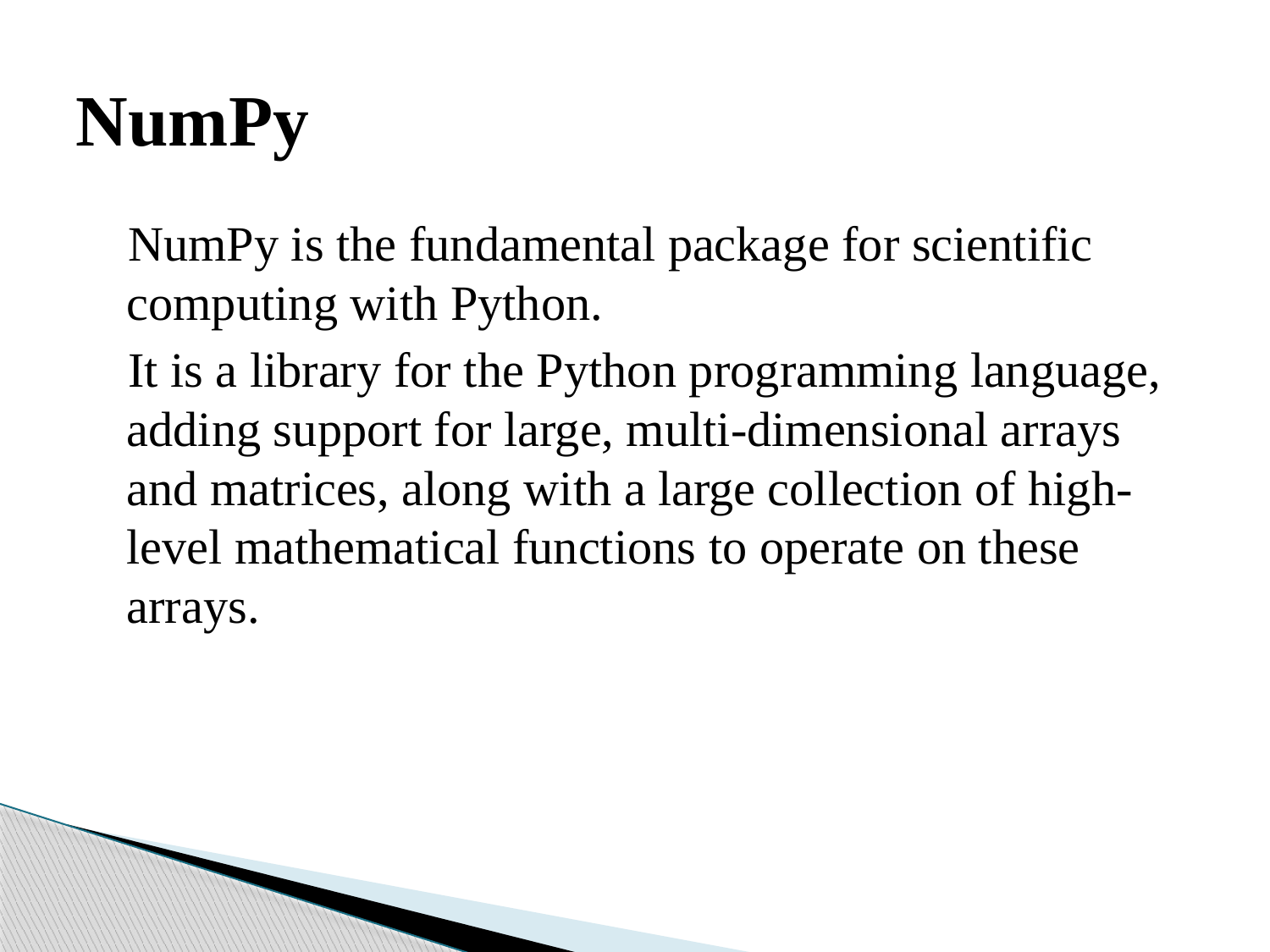

# NumPy
   NumPy is the fundamental package for scientific computing with Python.
   It is a library for the Python programming language, adding support for large, multi-dimensional arrays and matrices, along with a large collection of high-level mathematical functions to operate on these arrays.